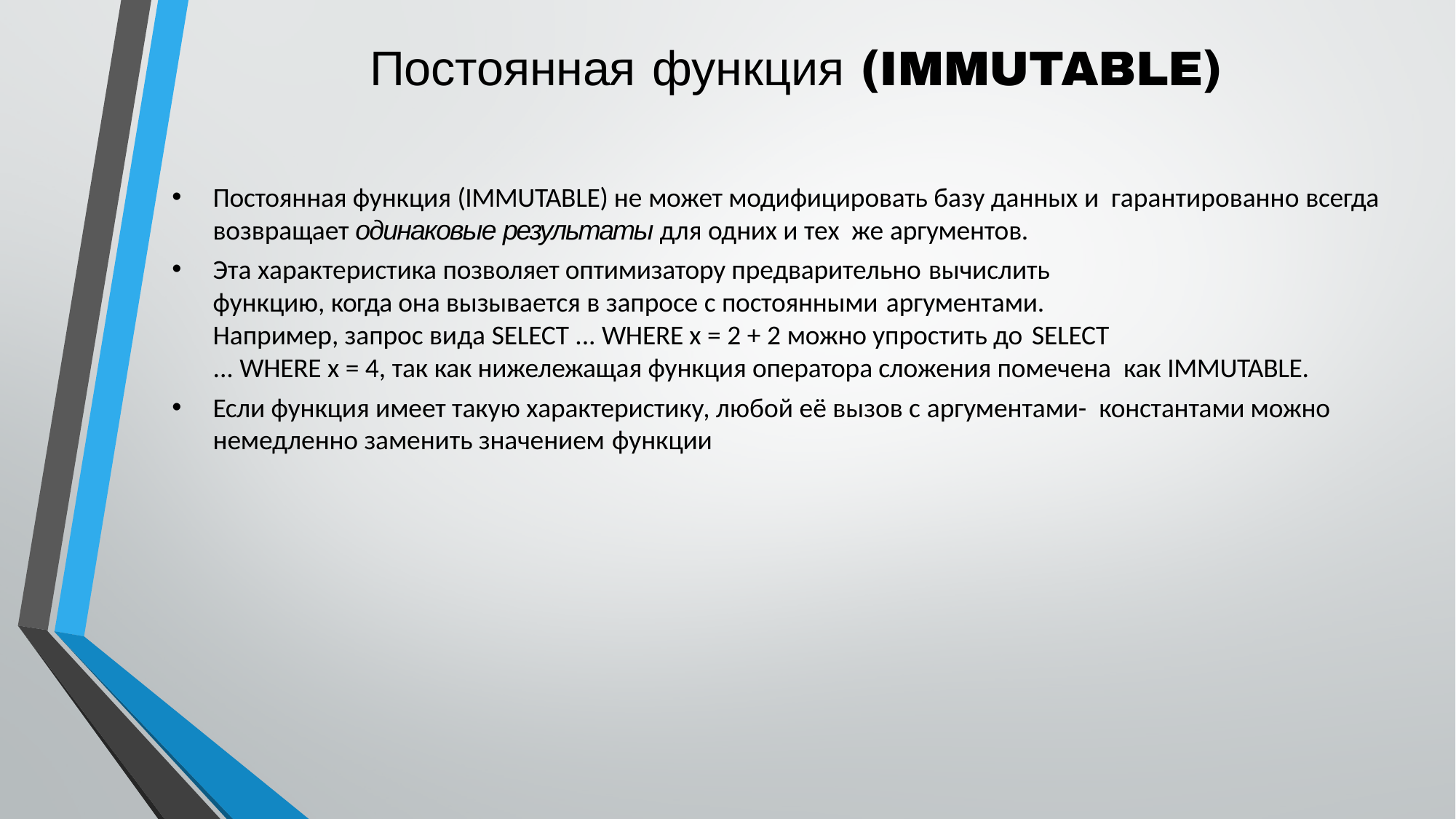

# Постоянная функция (IMMUTABLE)
Постоянная функция (IMMUTABLE) не может модифицировать базу данных и  гарантированно всегда возвращает одинаковые результаты для одних и тех  же аргументов.
Эта характеристика позволяет оптимизатору предварительно вычислить
функцию, когда она вызывается в запросе с постоянными аргументами.
Например, запрос вида SELECT ... WHERE x = 2 + 2 можно упростить до SELECT
... WHERE x = 4, так как нижележащая функция оператора сложения помечена  как IMMUTABLE.
Если функция имеет такую характеристику, любой её вызов с аргументами-  константами можно немедленно заменить значением функции